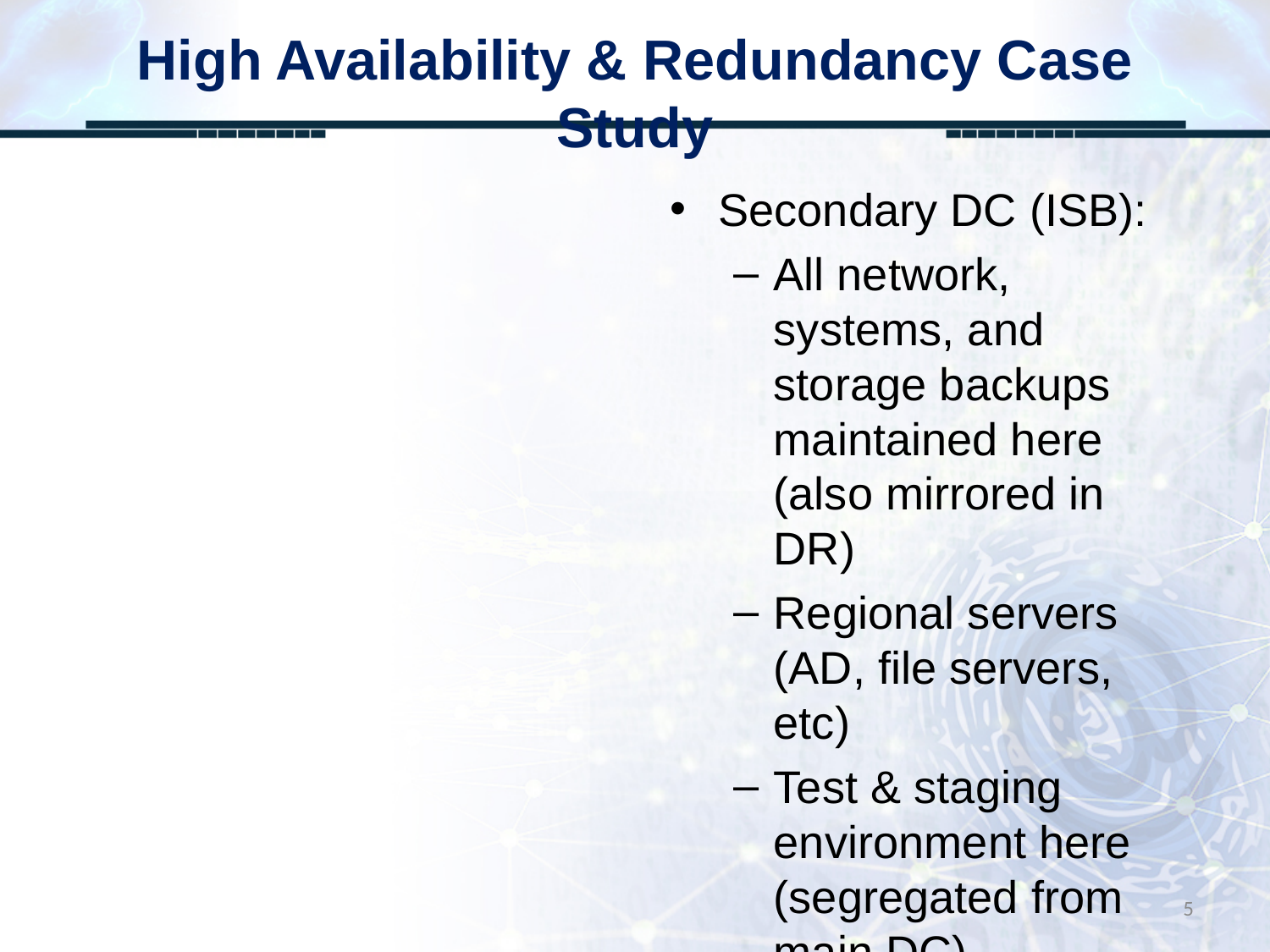

# High Availability & Redundancy Case Study
Secondary DC (ISB):
All network, systems, and storage backups maintained here  (also mirrored in DR)
Regional servers (AD, file servers, etc)
Test & staging environment here (segregated from main DC)
Office working space

5